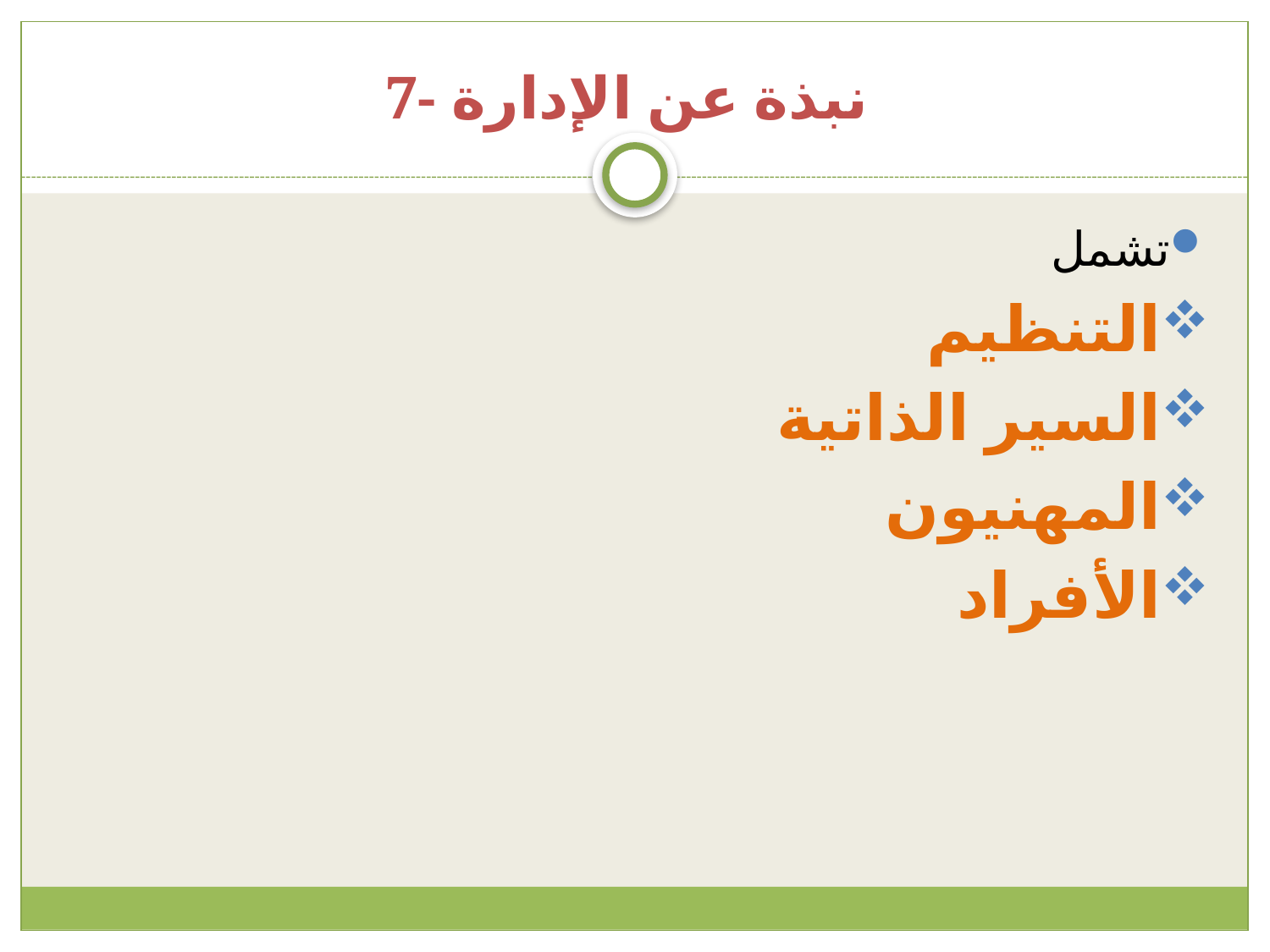

# 7- نبذة عن الإدارة
تشمل
التنظيم
السير الذاتية
المهنيون
الأفراد